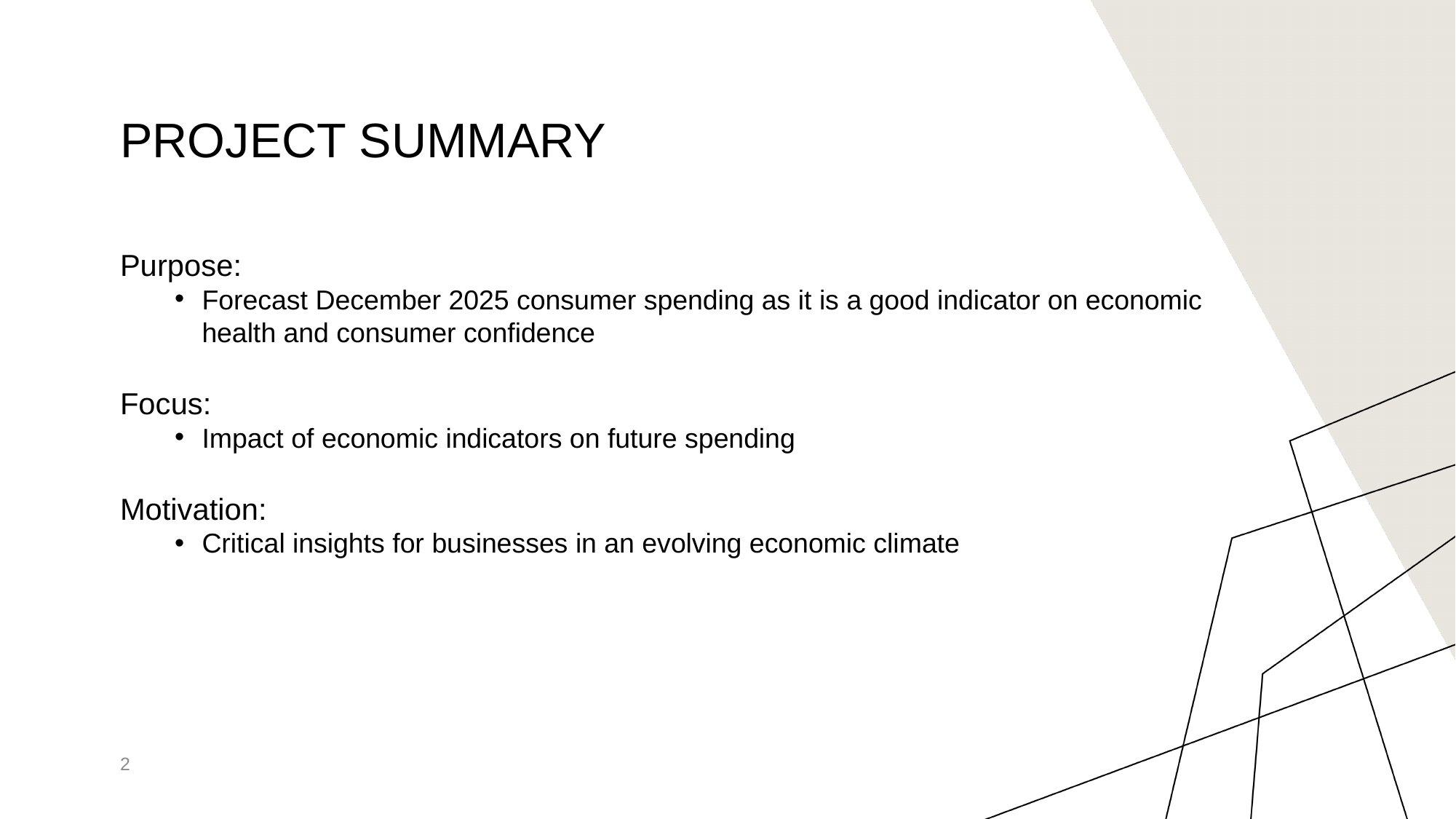

# Project Summary
Purpose:
Forecast December 2025 consumer spending as it is a good indicator on economic health and consumer confidence

Focus:
Impact of economic indicators on future spending

Motivation:
Critical insights for businesses in an evolving economic climate

2